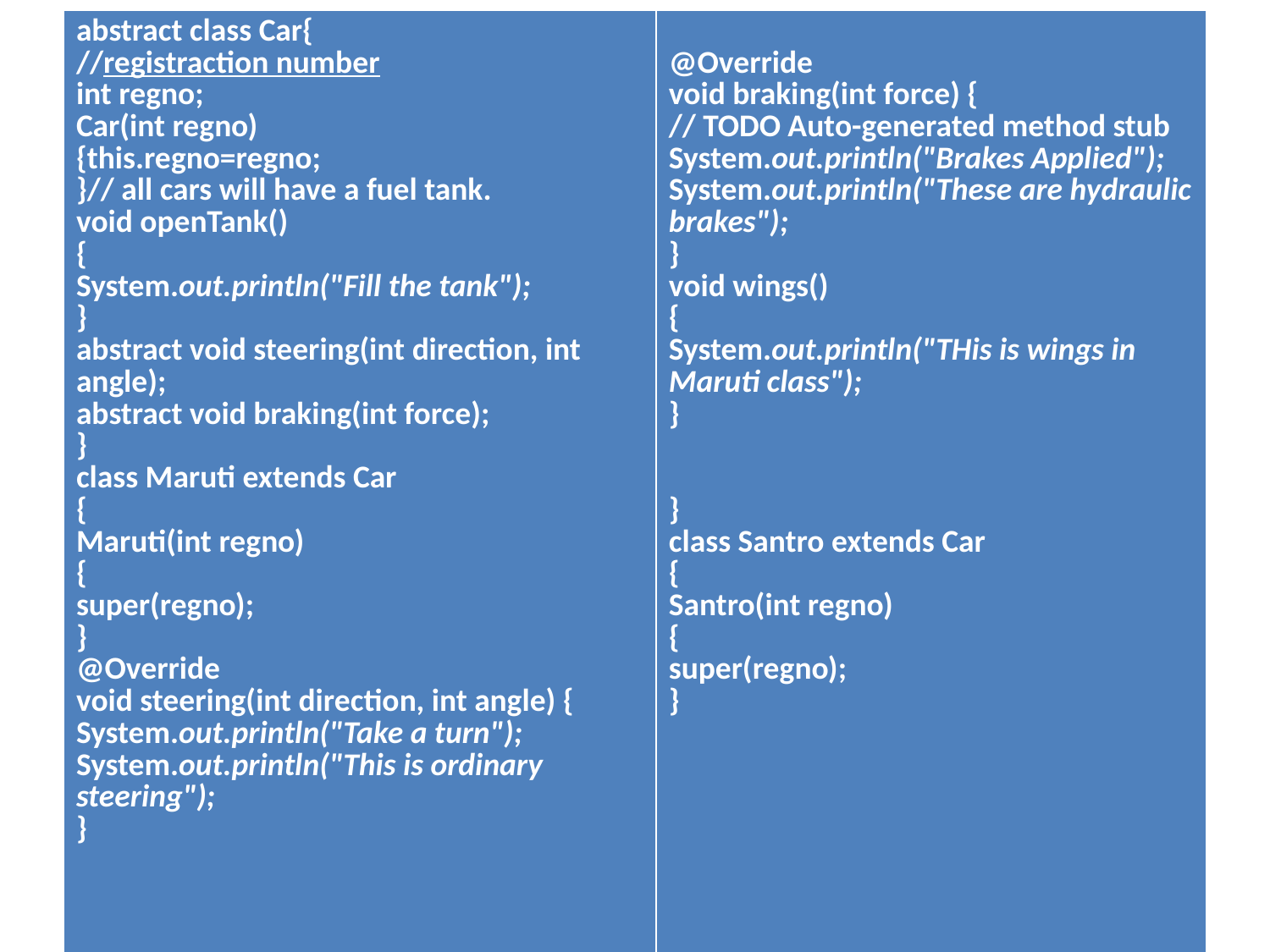

| abstract class Car{ //registraction number int regno; Car(int regno) {this.regno=regno; }// all cars will have a fuel tank. void openTank() { System.out.println("Fill the tank"); } abstract void steering(int direction, int angle); abstract void braking(int force); } class Maruti extends Car { Maruti(int regno) { super(regno); } @Override void steering(int direction, int angle) { System.out.println("Take a turn"); System.out.println("This is ordinary steering"); } | @Override void braking(int force) { // TODO Auto-generated method stub System.out.println("Brakes Applied"); System.out.println("These are hydraulic brakes"); } void wings() { System.out.println("THis is wings in Maruti class"); } } class Santro extends Car { Santro(int regno) { super(regno); } |
| --- | --- |
#